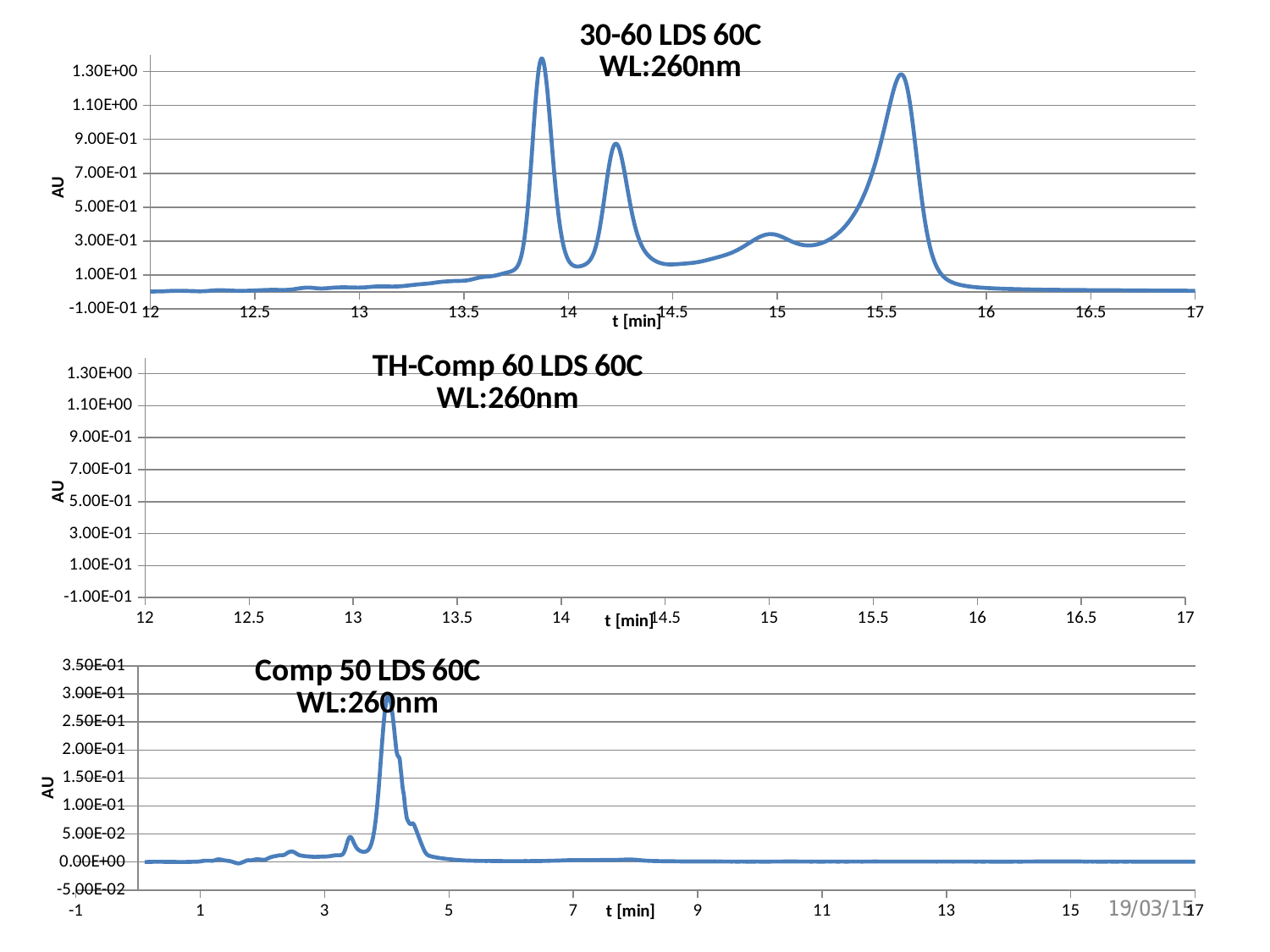

### Chart: 30-60 LDS 60C
WL:260nm

| Category |  |
|---|---|

### Chart: TH-Comp 60 LDS 60C
WL:260nm

| Category |  |
|---|---|

### Chart: Comp 50 LDS 60C
WL:260nm

| Category |  |
|---|---|
19/03/15